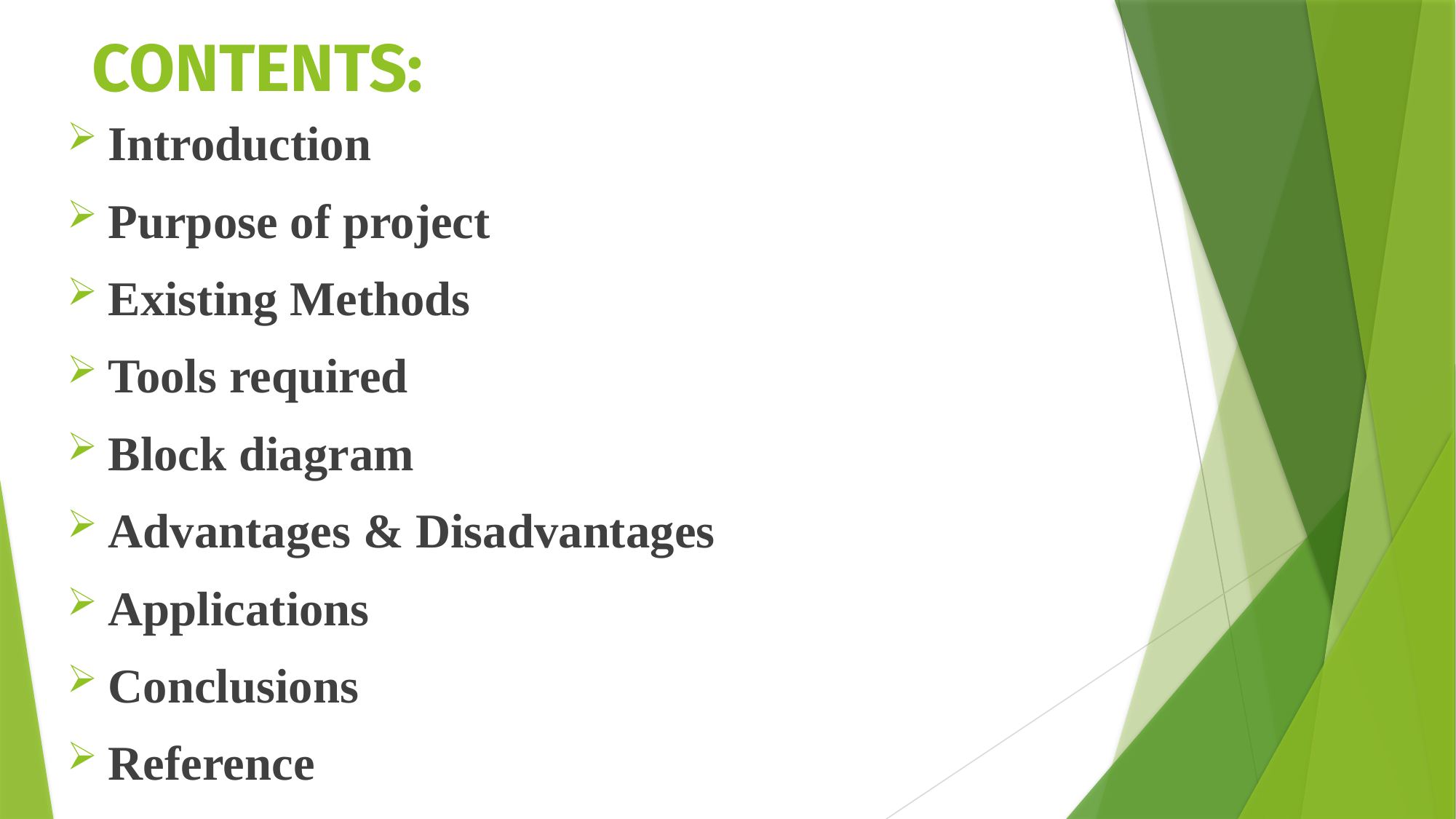

# CONTENTS:
Introduction
Purpose of project
Existing Methods
Tools required
Block diagram
Advantages & Disadvantages
Applications
Conclusions
Reference